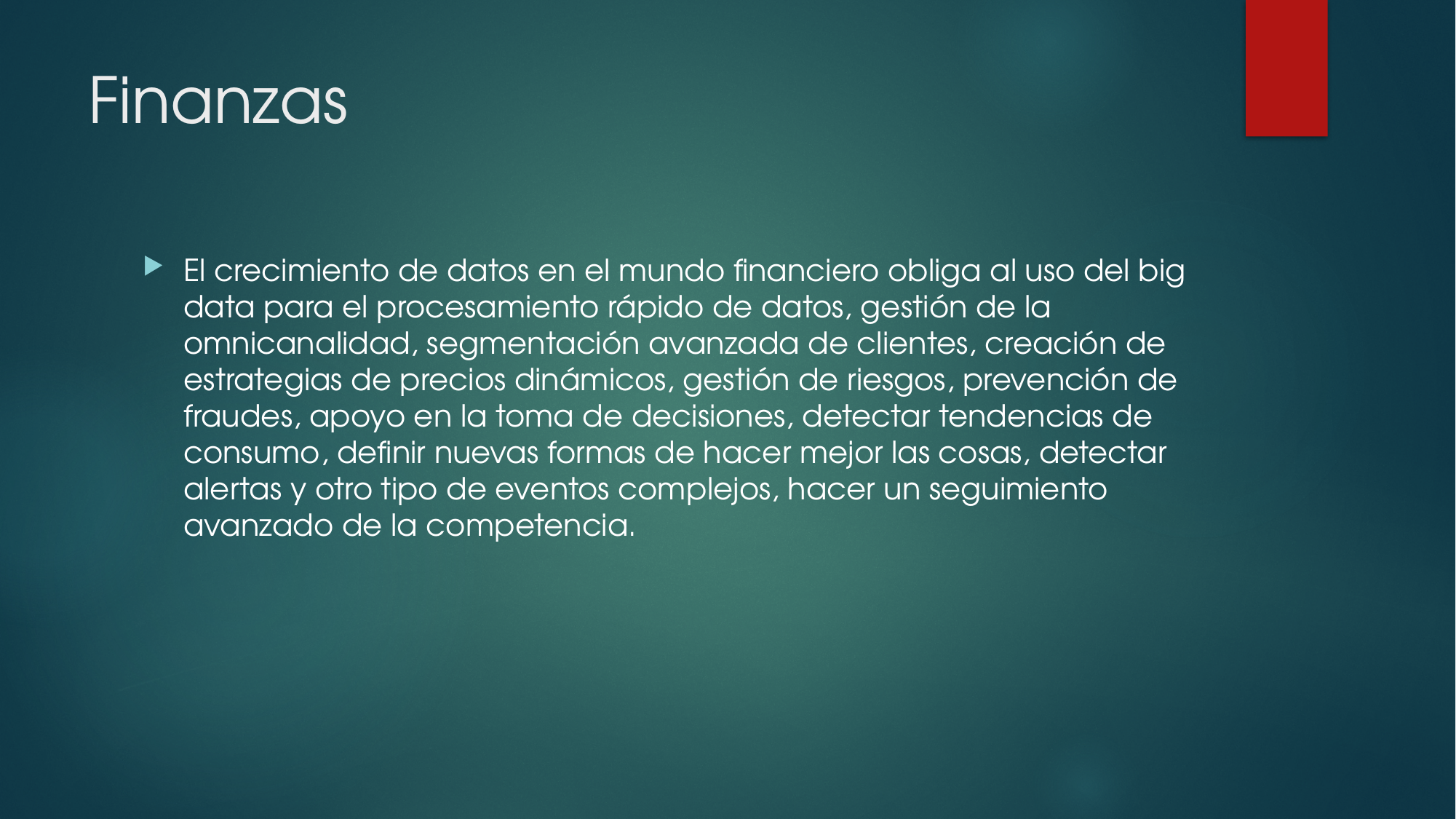

# Finanzas
El crecimiento de datos en el mundo financiero obliga al uso del big data para el procesamiento rápido de datos, gestión de la omnicanalidad, segmentación avanzada de clientes, creación de estrategias de precios dinámicos, gestión de riesgos, prevención de fraudes, apoyo en la toma de decisiones, detectar tendencias de consumo, definir nuevas formas de hacer mejor las cosas, detectar alertas y otro tipo de eventos complejos, hacer un seguimiento avanzado de la competencia.